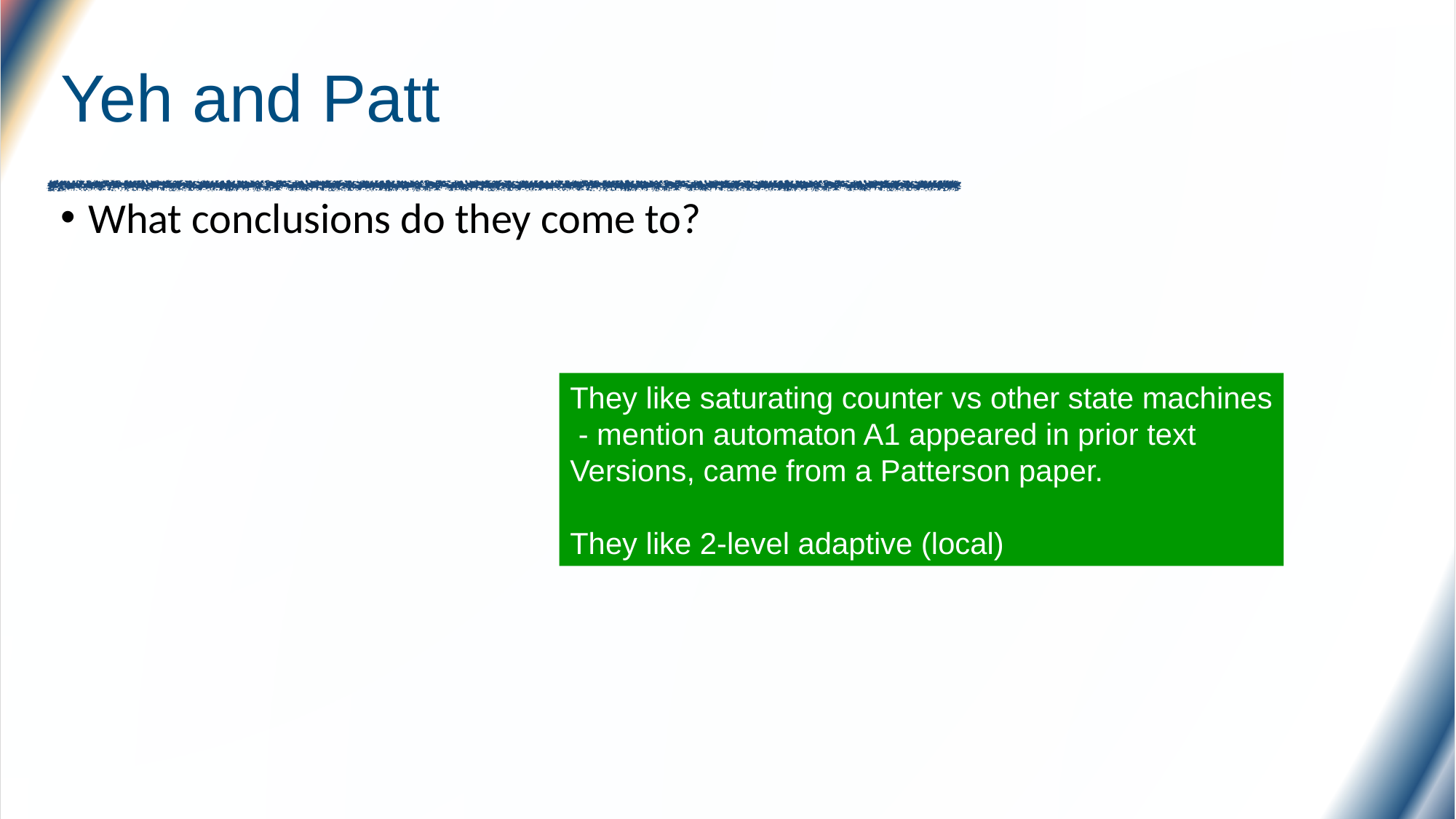

# Yeh and Patt
What conclusions do they come to?

They like saturating counter vs other state machines
 - mention automaton A1 appeared in prior text
Versions, came from a Patterson paper.

They like 2-level adaptive (local)